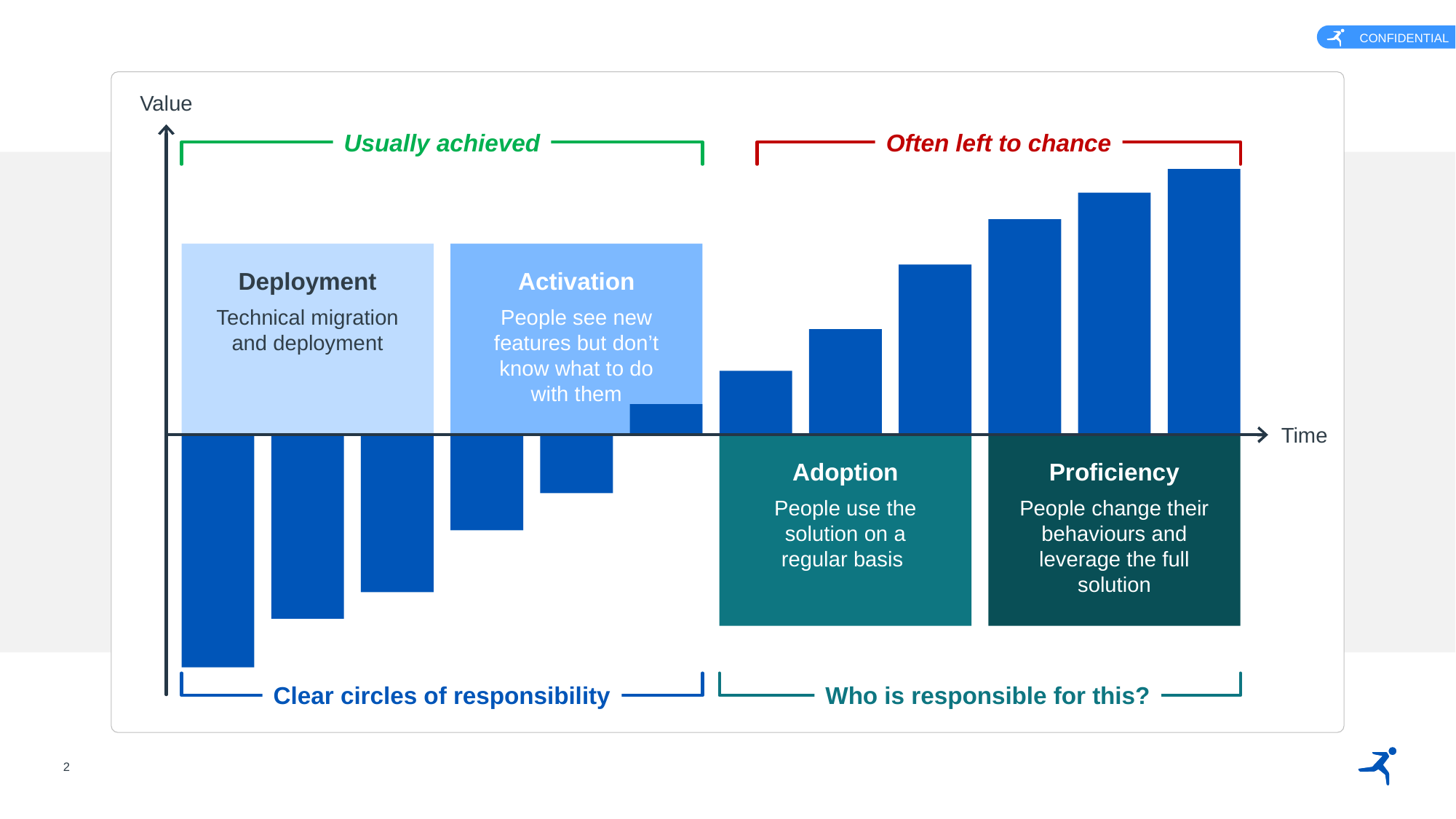

Value
Usually achieved

Often left to chance

Deployment
Technical migration and deployment
Activation
People see new features but don’t know what to do
with them

Time

Adoption
People use the solution on a
regular basis
Proficiency
People change their behaviours and leverage the full solution

Clear circles of responsibility

Who is responsible for this?